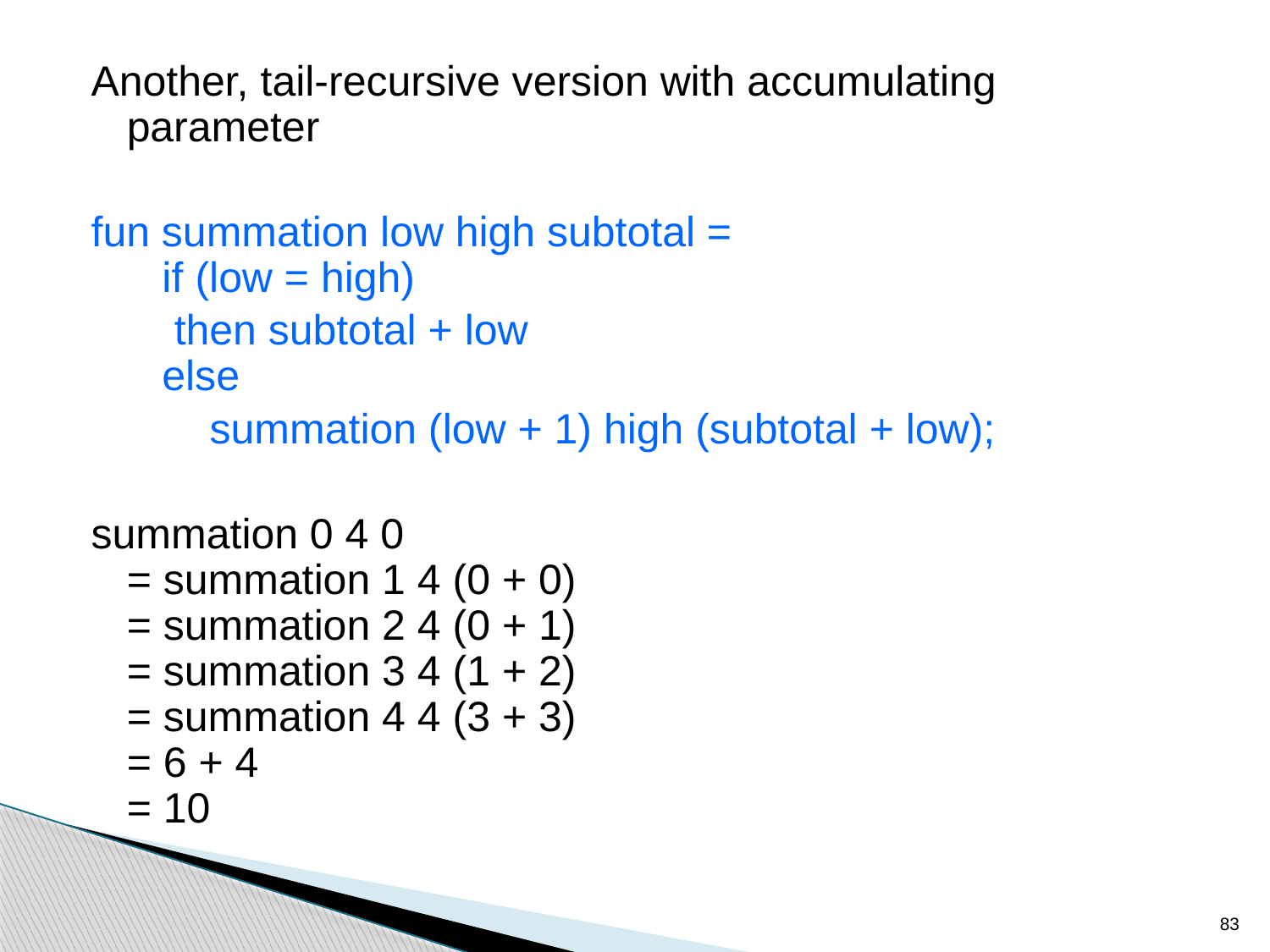

Another, tail-recursive version with accumulating parameter

fun summation low high subtotal =
   if (low = high)
       then subtotal + low
   else
          summation (low + 1) high (subtotal + low);

summation 0 4 0
= summation 1 4 (0 + 0)
= summation 2 4 (0 + 1)
= summation 3 4 (1 + 2)
= summation 4 4 (3 + 3)
= 6 + 4
= 10
83